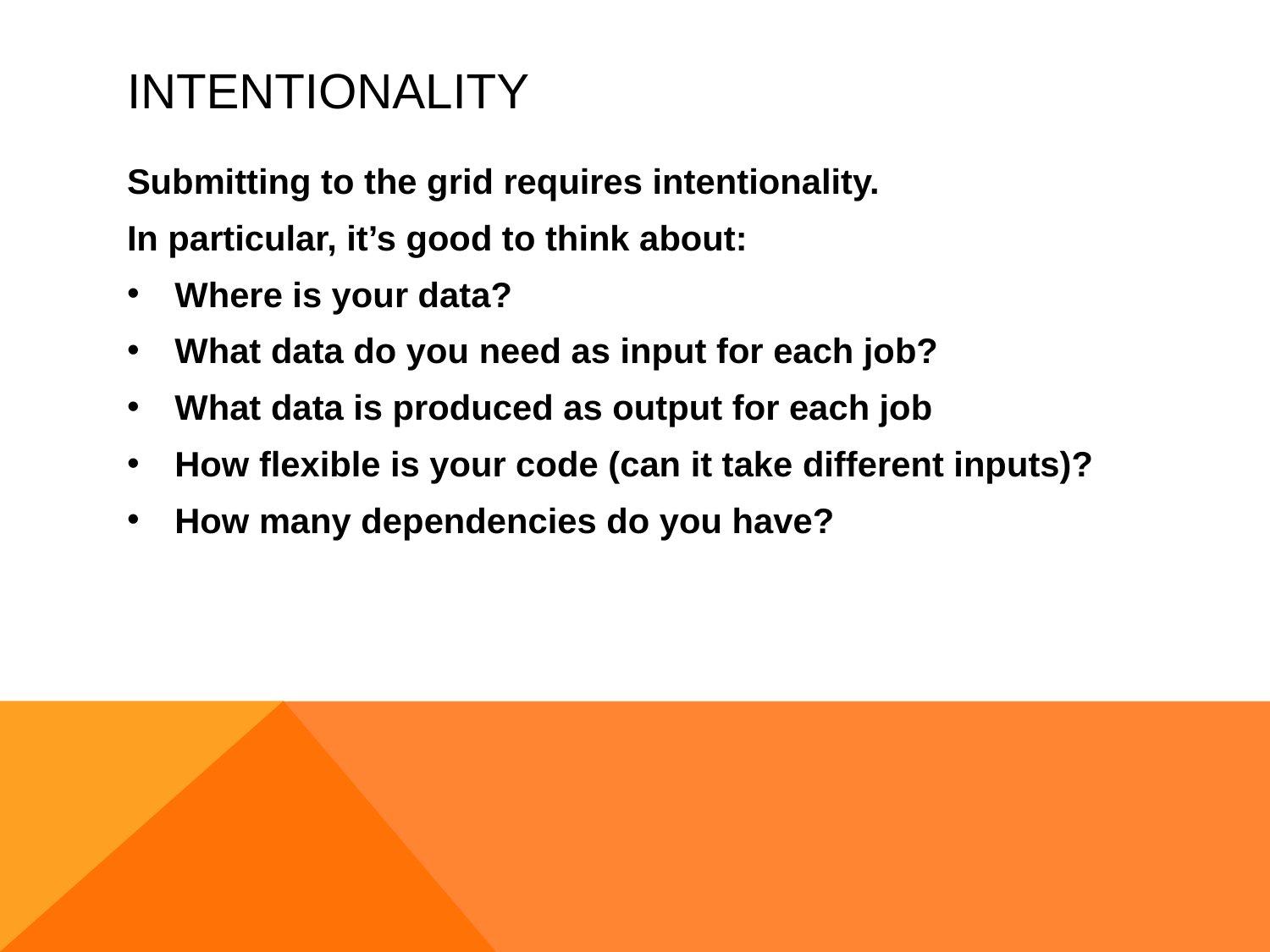

# Intentionality
Submitting to the grid requires intentionality.
In particular, it’s good to think about:
Where is your data?
What data do you need as input for each job?
What data is produced as output for each job
How flexible is your code (can it take different inputs)?
How many dependencies do you have?